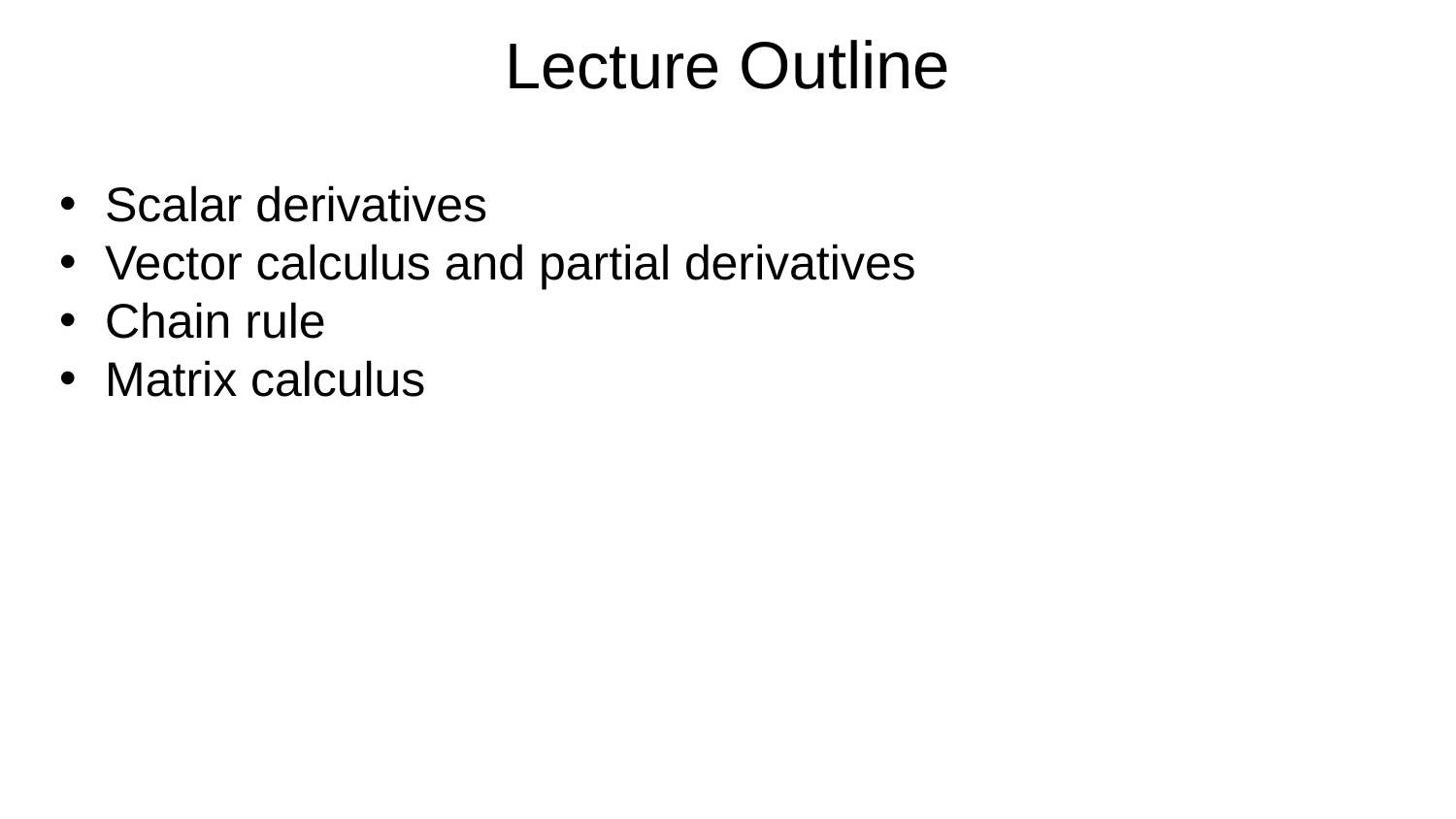

# Lecture Outline
Scalar derivatives
Vector calculus and partial derivatives
Chain rule
Matrix calculus